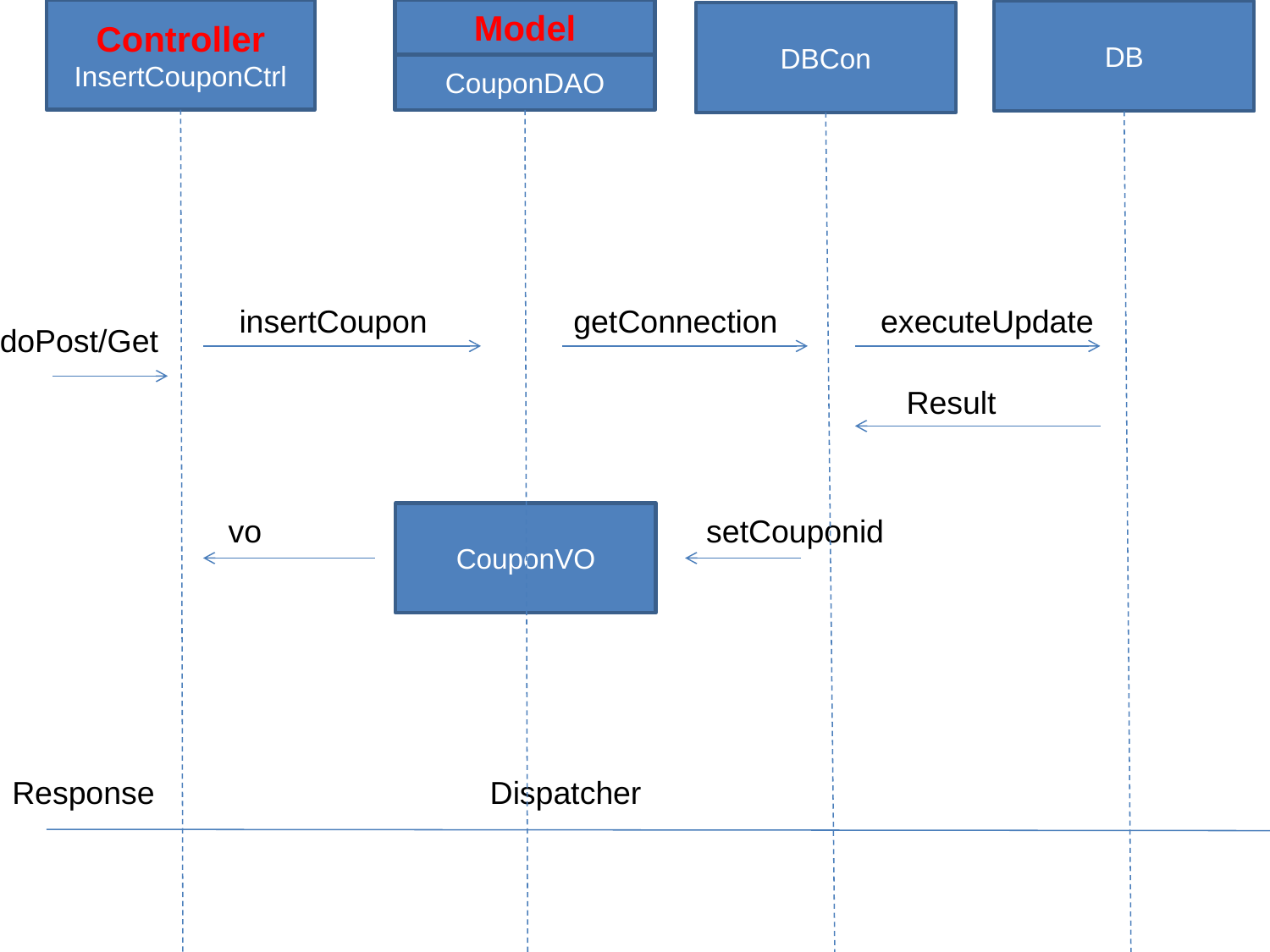

Controller
InsertCouponCtrl
Model
DB
DBCon
VIEW
insertCoupon.jsp
CouponDAO
insertCoupon
getConnection
executeUpdate
doPost/Get
Result
CouponVO
vo
setCouponid
Response
Dispatcher